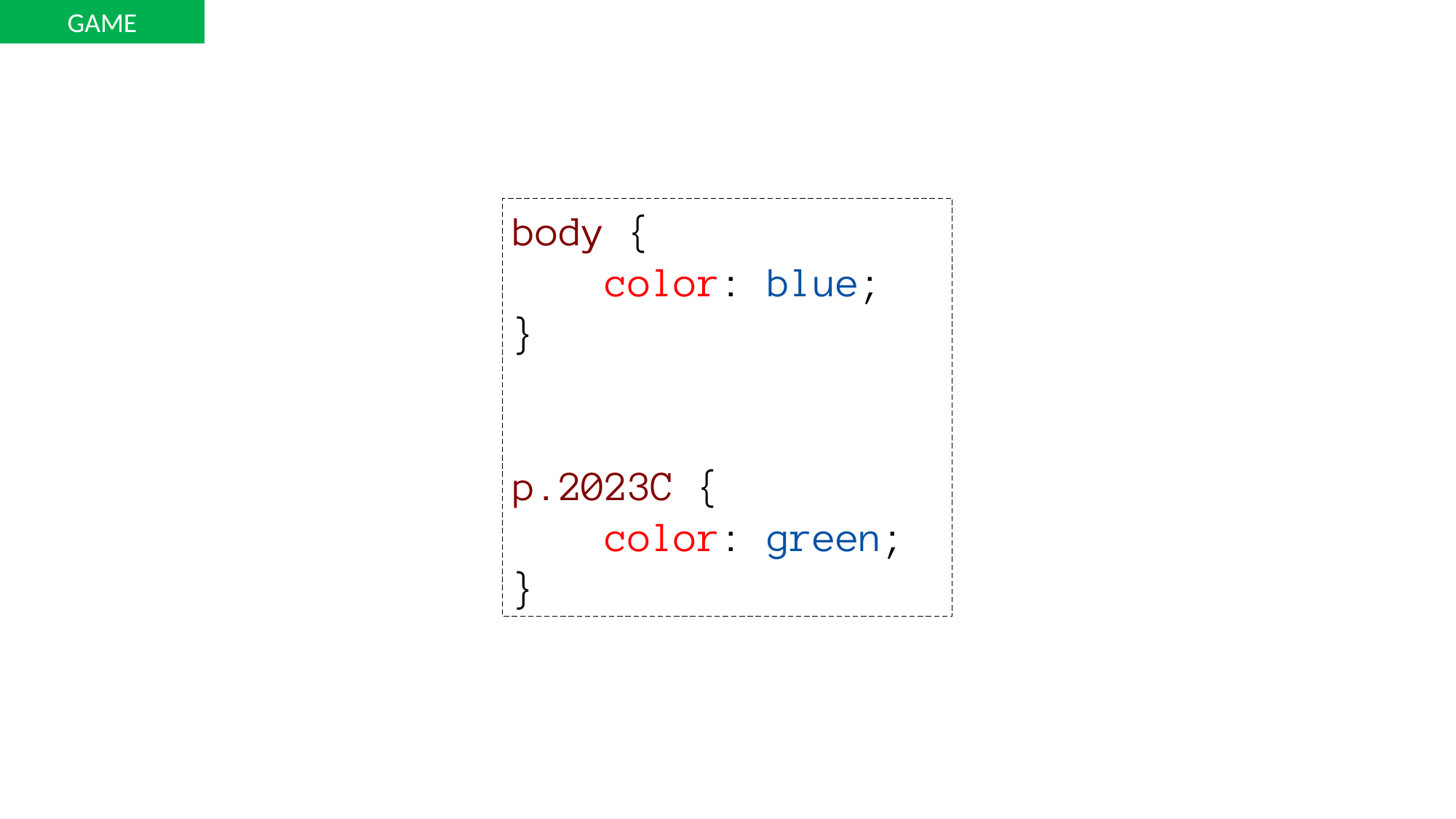

GAME
body {
    color: blue;
}

p.2023C {
    color: green;
}